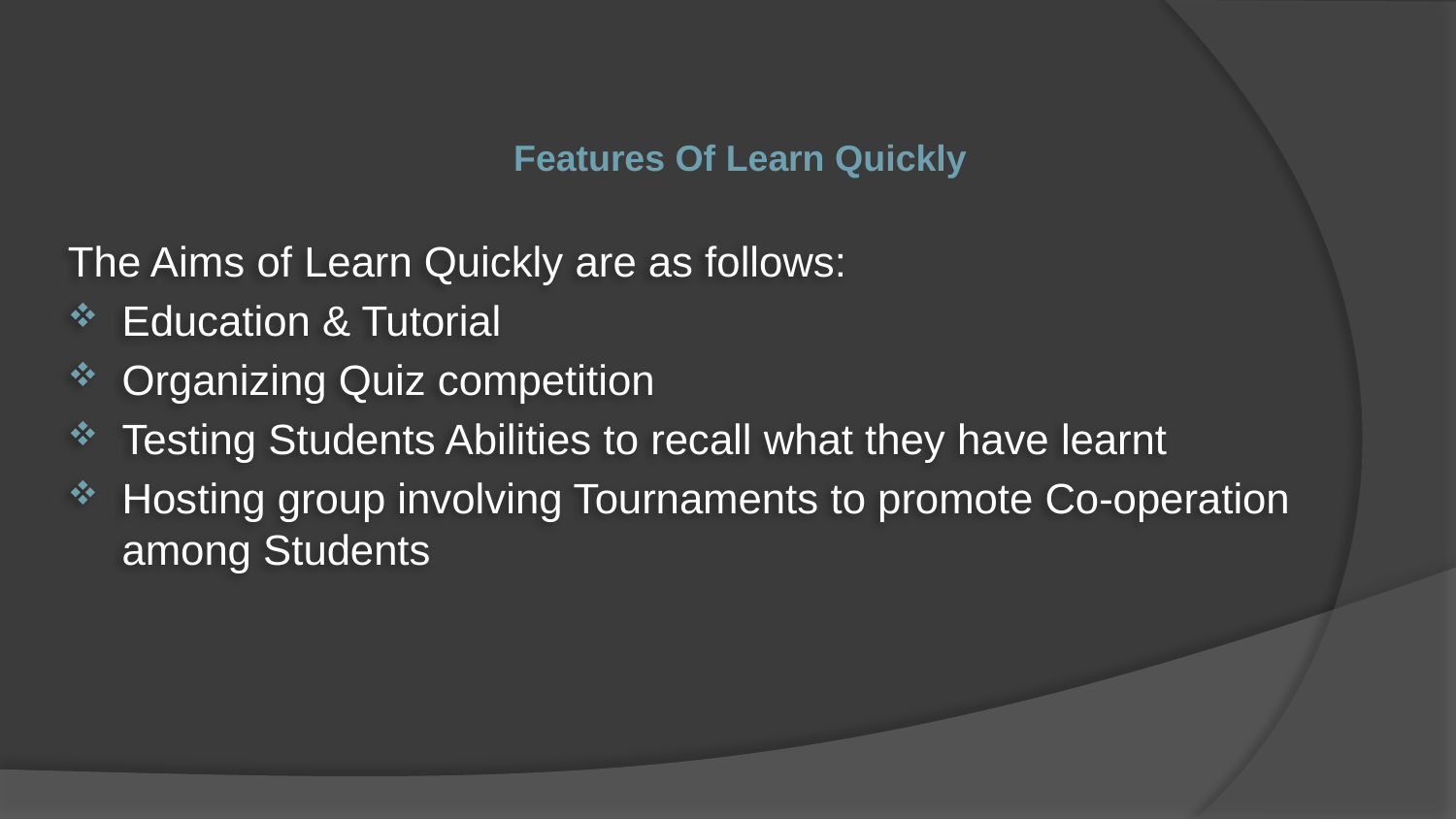

# Features Of Learn Quickly
The Aims of Learn Quickly are as follows:
Education & Tutorial
Organizing Quiz competition
Testing Students Abilities to recall what they have learnt
Hosting group involving Tournaments to promote Co-operation among Students